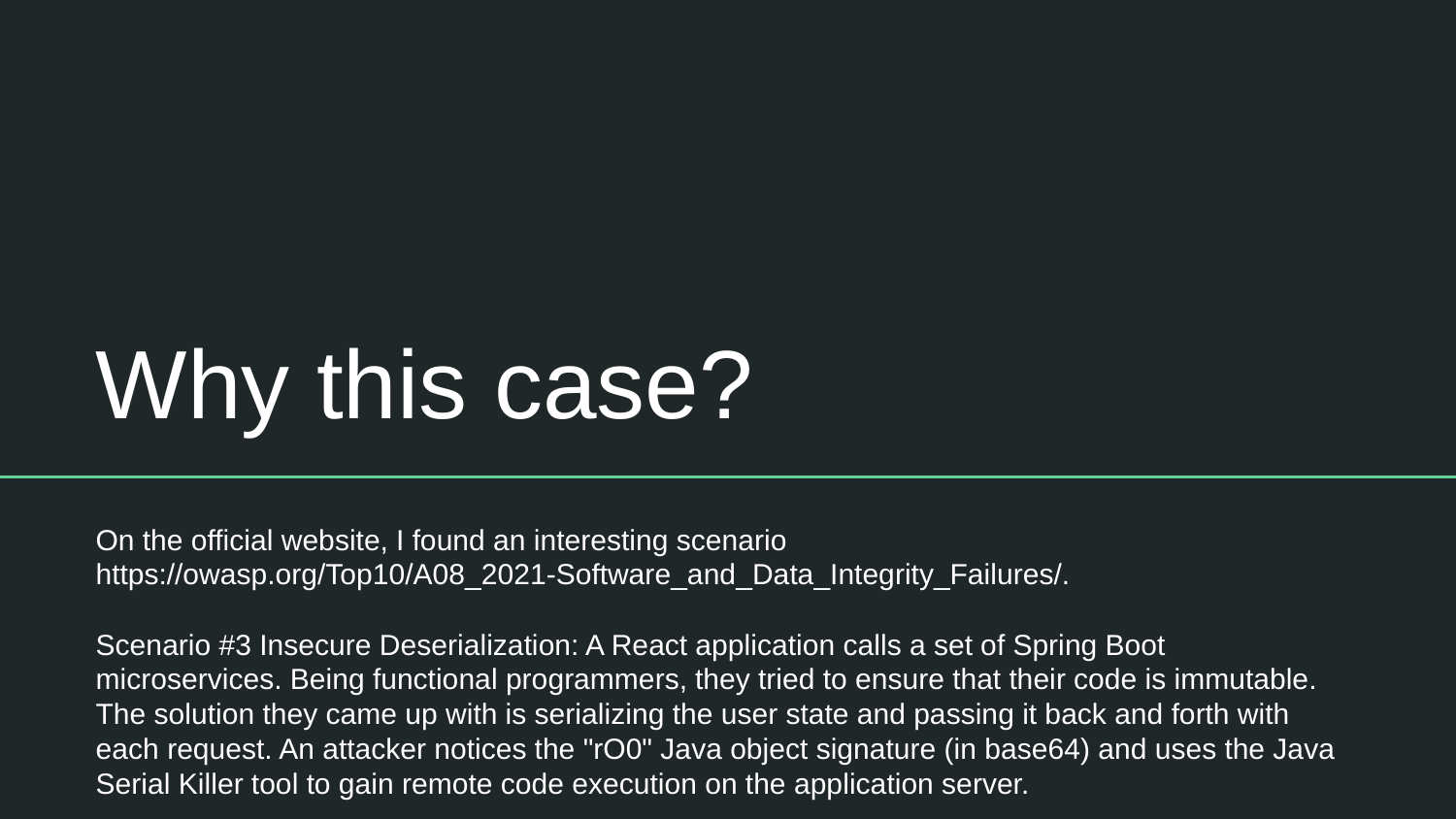

# Why this case?
On the official website, I found an interesting scenario
https://owasp.org/Top10/A08_2021-Software_and_Data_Integrity_Failures/.

Scenario #3 Insecure Deserialization: A React application calls a set of Spring Boot microservices. Being functional programmers, they tried to ensure that their code is immutable. The solution they came up with is serializing the user state and passing it back and forth with each request. An attacker notices the "rO0" Java object signature (in base64) and uses the Java Serial Killer tool to gain remote code execution on the application server.